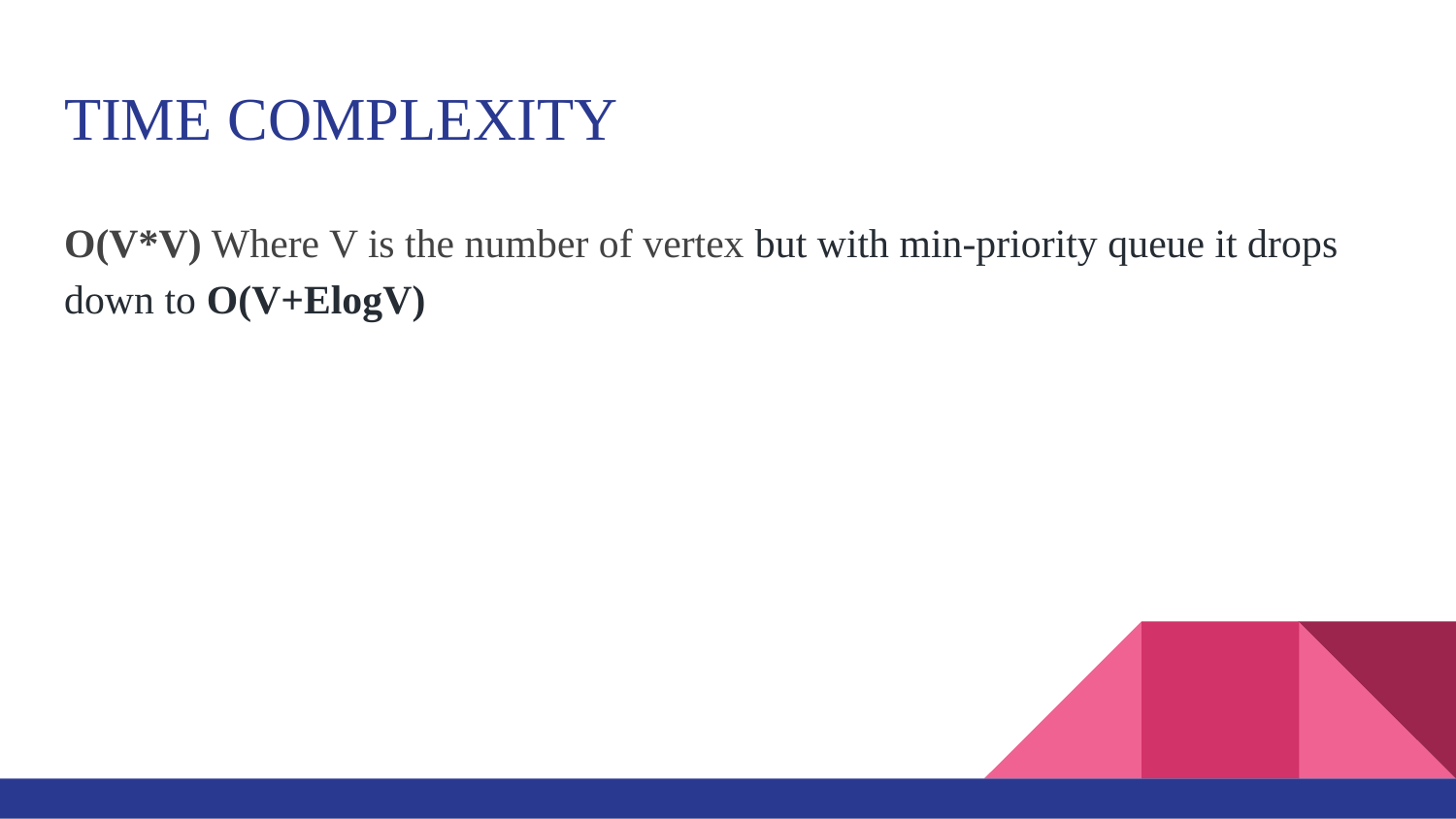

# TIME COMPLEXITY
O(V*V) Where V is the number of vertex but with min-priority queue it drops down to O(V+ElogV)